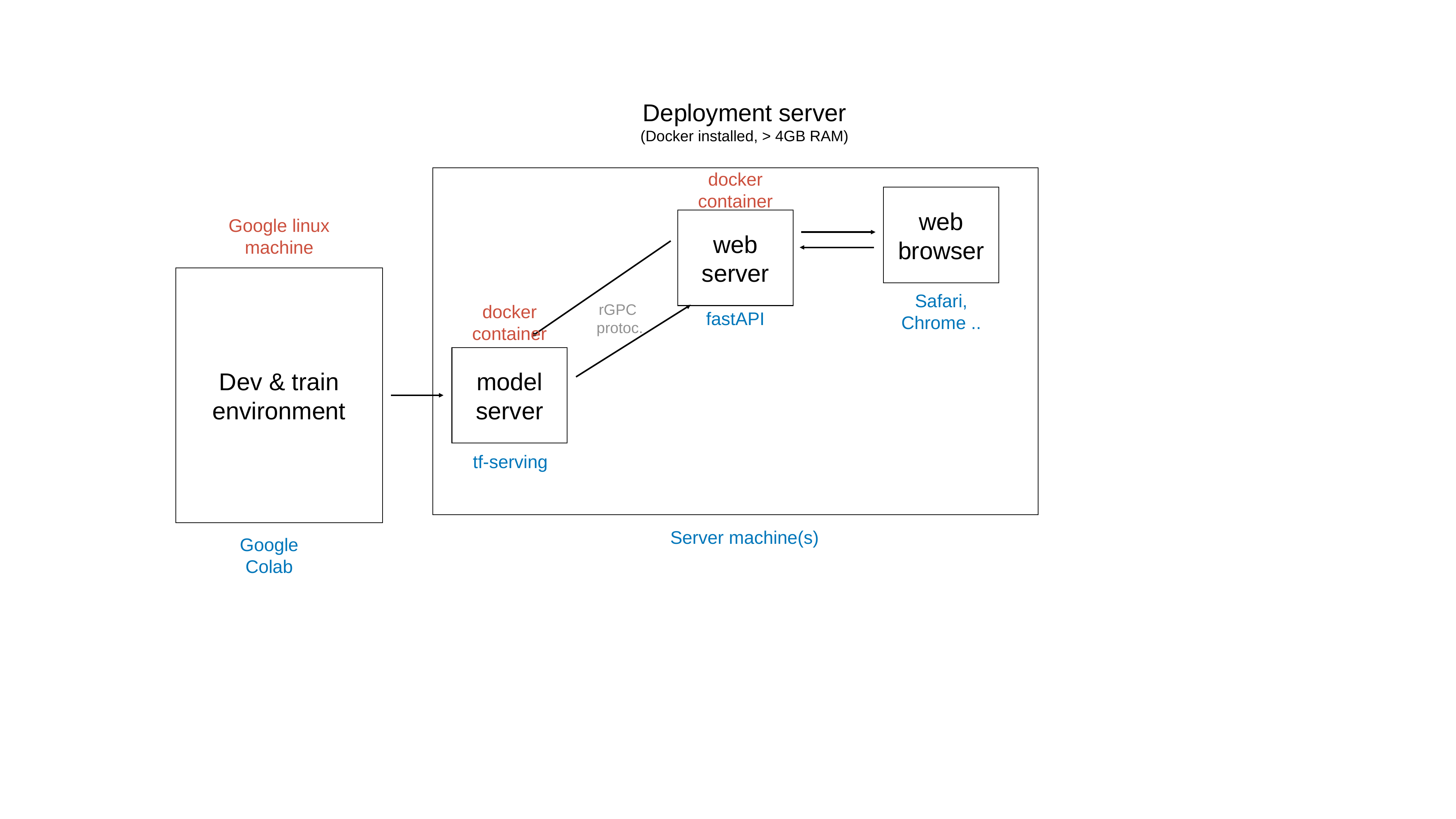

Deployment server (Docker installed, > 4GB RAM)
docker container

web browser

web server
Google linux machine

Safari, Chrome ..
rGPC
protoc.
docker container
fastAPI

Dev & train
environment

model server

tf-serving
Server machine(s)
Google Colab